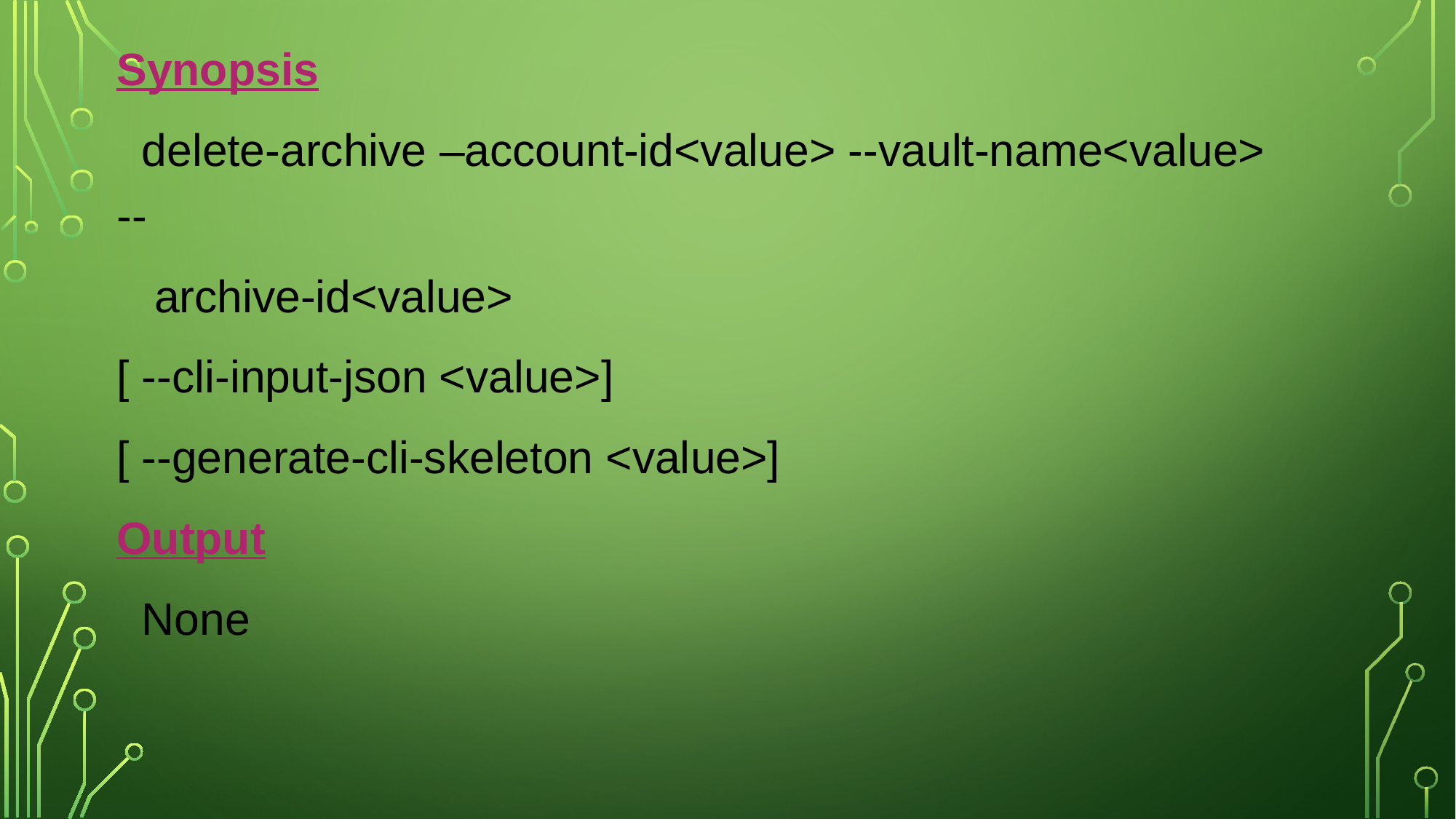

Synopsis
  delete-archive –account-id<value> --vault-name<value> --
   archive-id<value>
[ --cli-input-json <value>]
[ --generate-cli-skeleton <value>]
Output
  None